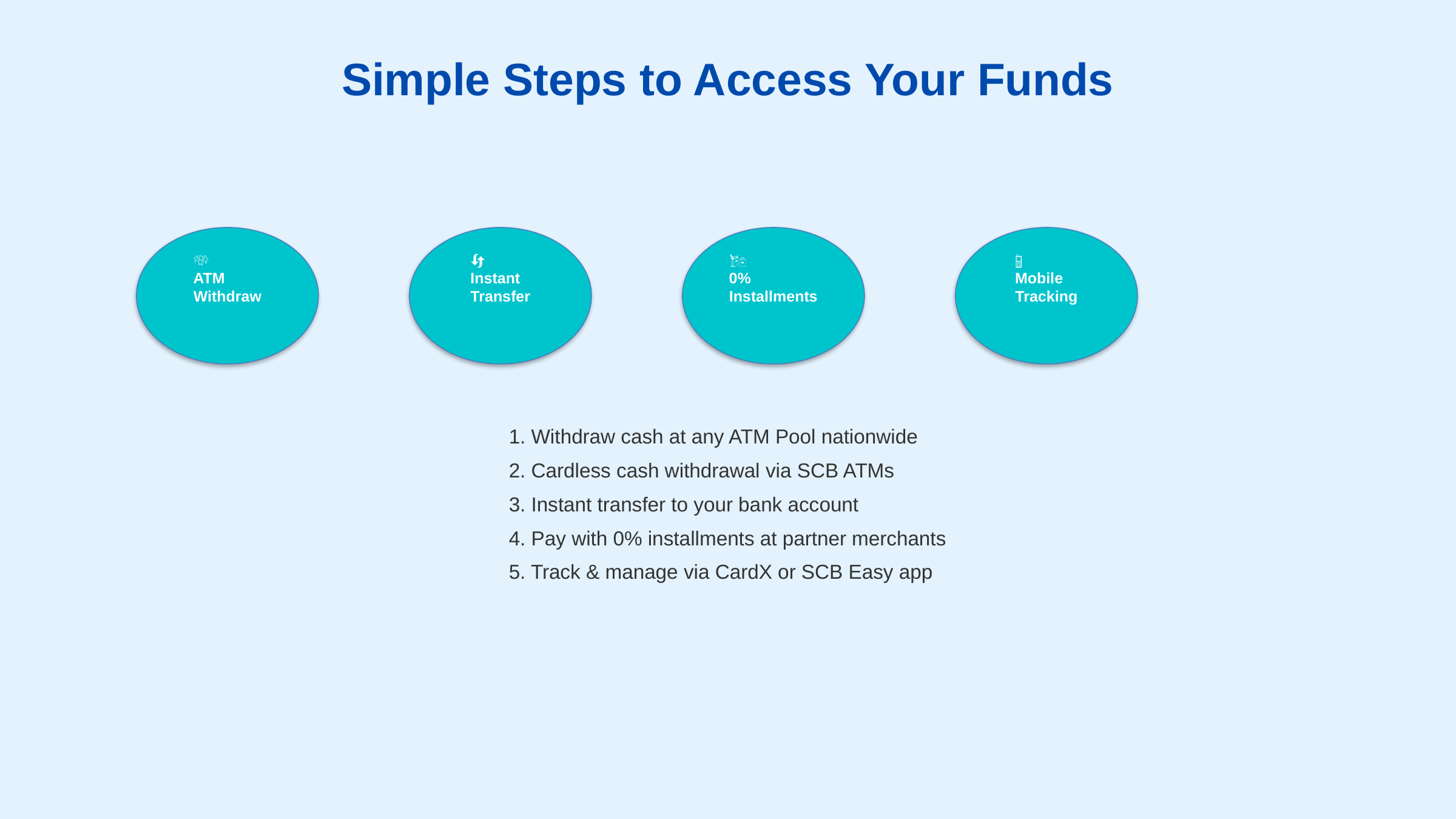

Simple Steps to Access Your Funds

💸
ATM
Withdraw
🔄
Instant
Transfer
🛍️
0%
Installments
📱
Mobile
Tracking
1. Withdraw cash at any ATM Pool nationwide
2. Cardless cash withdrawal via SCB ATMs
3. Instant transfer to your bank account
4. Pay with 0% installments at partner merchants
5. Track & manage via CardX or SCB Easy app